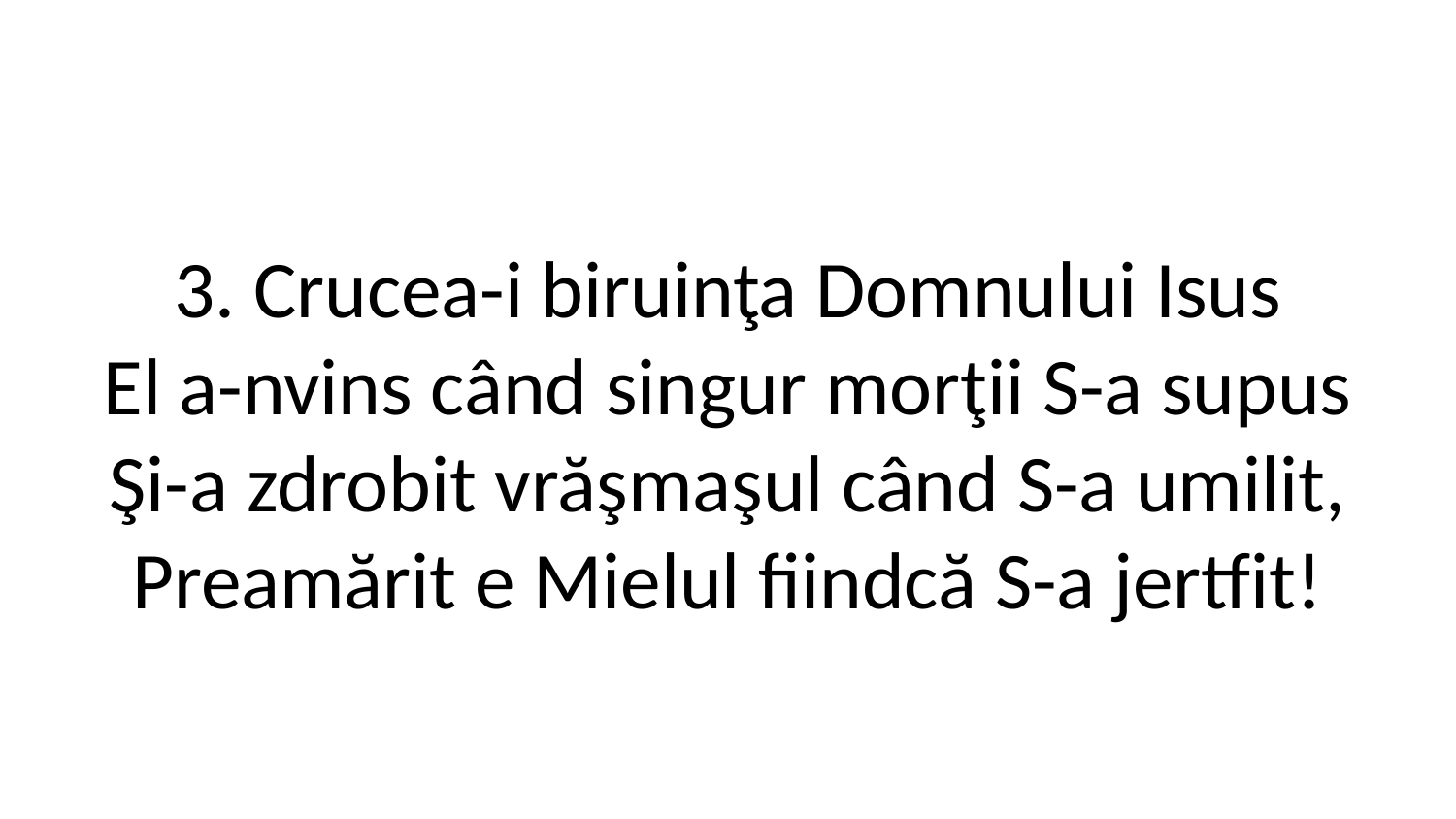

3. Crucea-i biruinţa Domnului Isus
El a-nvins când singur morţii S-a supus
Şi-a zdrobit vrăşmaşul când S-a umilit,
Preamărit e Mielul fiindcă S-a jertfit!